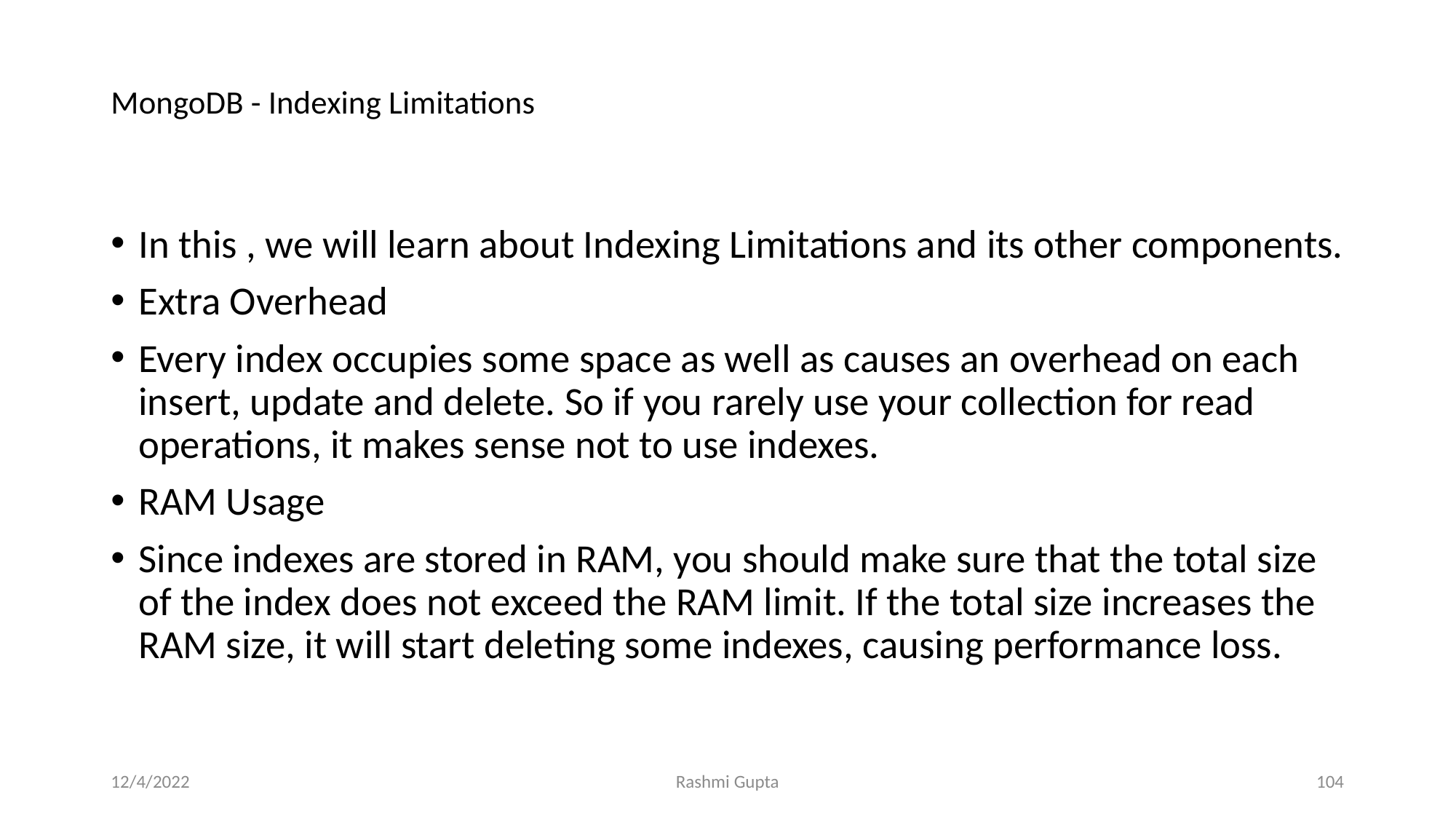

# MongoDB - Indexing Limitations
In this , we will learn about Indexing Limitations and its other components.
Extra Overhead
Every index occupies some space as well as causes an overhead on each insert, update and delete. So if you rarely use your collection for read operations, it makes sense not to use indexes.
RAM Usage
Since indexes are stored in RAM, you should make sure that the total size of the index does not exceed the RAM limit. If the total size increases the RAM size, it will start deleting some indexes, causing performance loss.
12/4/2022
Rashmi Gupta
104